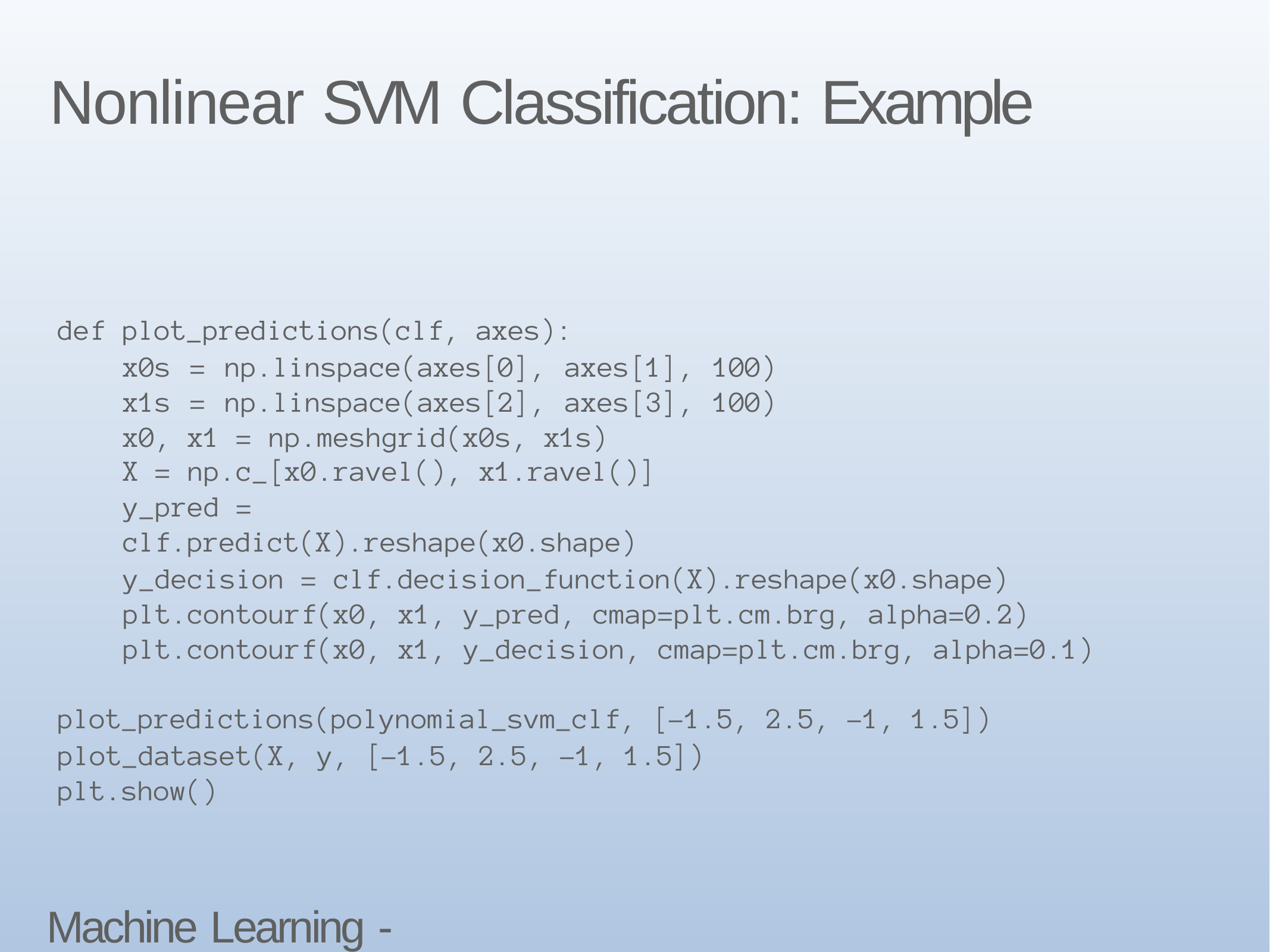

# Nonlinear SVM Classification: Example
def plot_predictions(clf, axes):
x0s = np.linspace(axes[0], axes[1], 100) x1s = np.linspace(axes[2], axes[3], 100) x0, x1 = np.meshgrid(x0s, x1s)
X = np.c_[x0.ravel(), x1.ravel()]
y_pred = clf.predict(X).reshape(x0.shape)
y_decision = clf.decision_function(X).reshape(x0.shape) plt.contourf(x0, x1, y_pred, cmap=plt.cm.brg, alpha=0.2) plt.contourf(x0, x1, y_decision, cmap=plt.cm.brg, alpha=0.1)
plot_predictions(polynomial_svm_clf, [-1.5, 2.5, -1, 1.5])
plot_dataset(X, y, [-1.5, 2.5, -1, 1.5]) plt.show()
Machine Learning - SVM